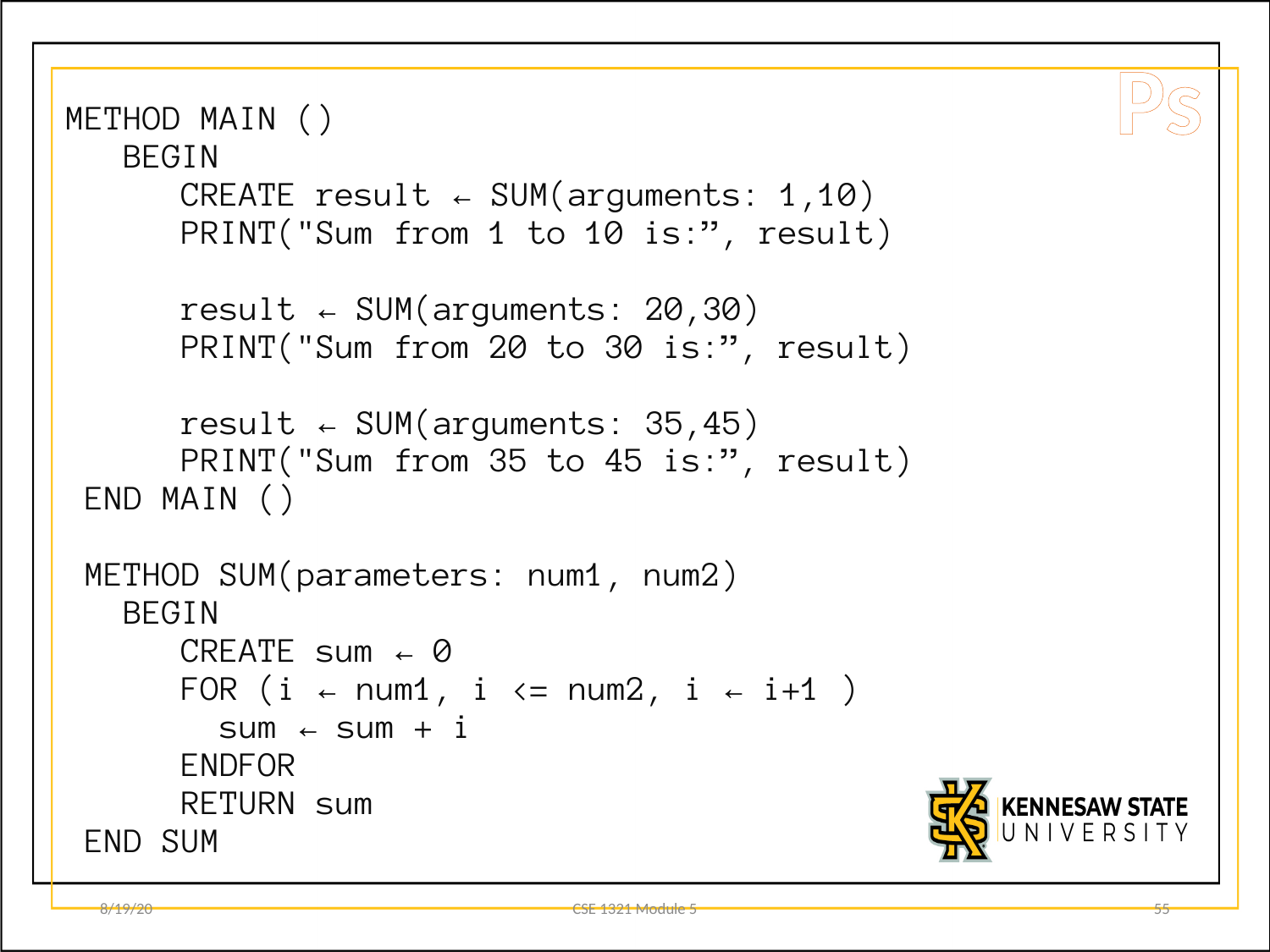

Ps
 METHOD MAIN ()
    BEGIN
       CREATE result ← SUM(arguments: 1,10)
       PRINT("Sum from 1 to 10 is:”, result)
       result ← SUM(arguments: 20,30)
       PRINT("Sum from 20 to 30 is:”, result)
       result ← SUM(arguments: 35,45)
       PRINT("Sum from 35 to 45 is:”, result)
  END MAIN ()
  METHOD SUM(parameters: num1, num2)
    BEGIN
       CREATE sum ← 0
       FOR (i ← num1, i <= num2, i ← i+1 )
         sum ← sum + i
       ENDFOR
       RETURN sum
  END SUM
8/19/20
CSE 1321 Module 5
55